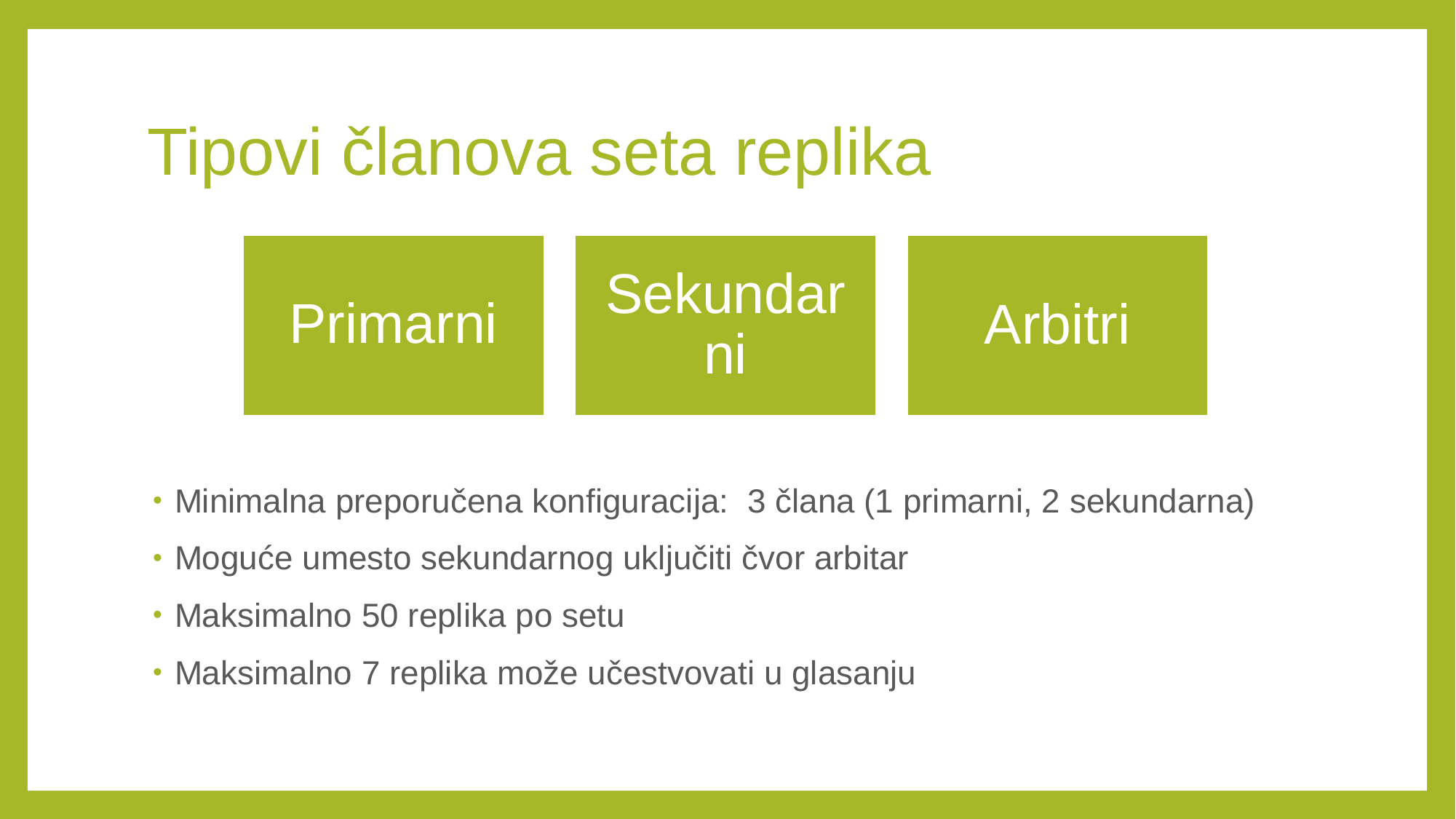

# Tipovi članova seta replika
Primarni
Sekundarni
Arbitri

Minimalna preporučena konfiguracija:  3 člana (1 primarni, 2 sekundarna)
Moguće umesto sekundarnog uključiti čvor arbitar
Maksimalno 50 replika po setu
Maksimalno 7 replika može učestvovati u glasanju